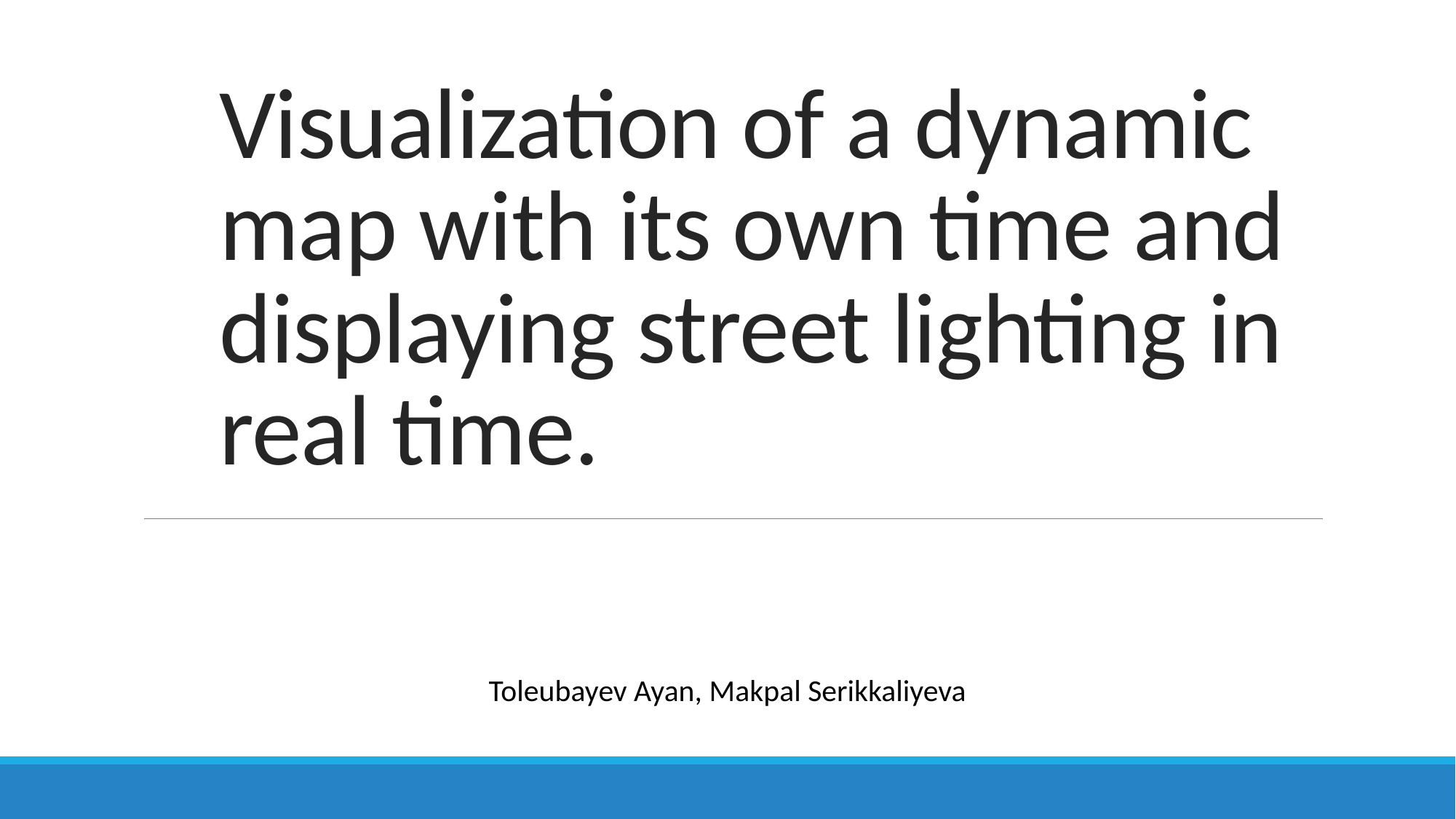

# Visualization of a dynamic map with its own time and displaying street lighting in real time.
Toleubayev Ayan, Makpal Serikkaliyeva